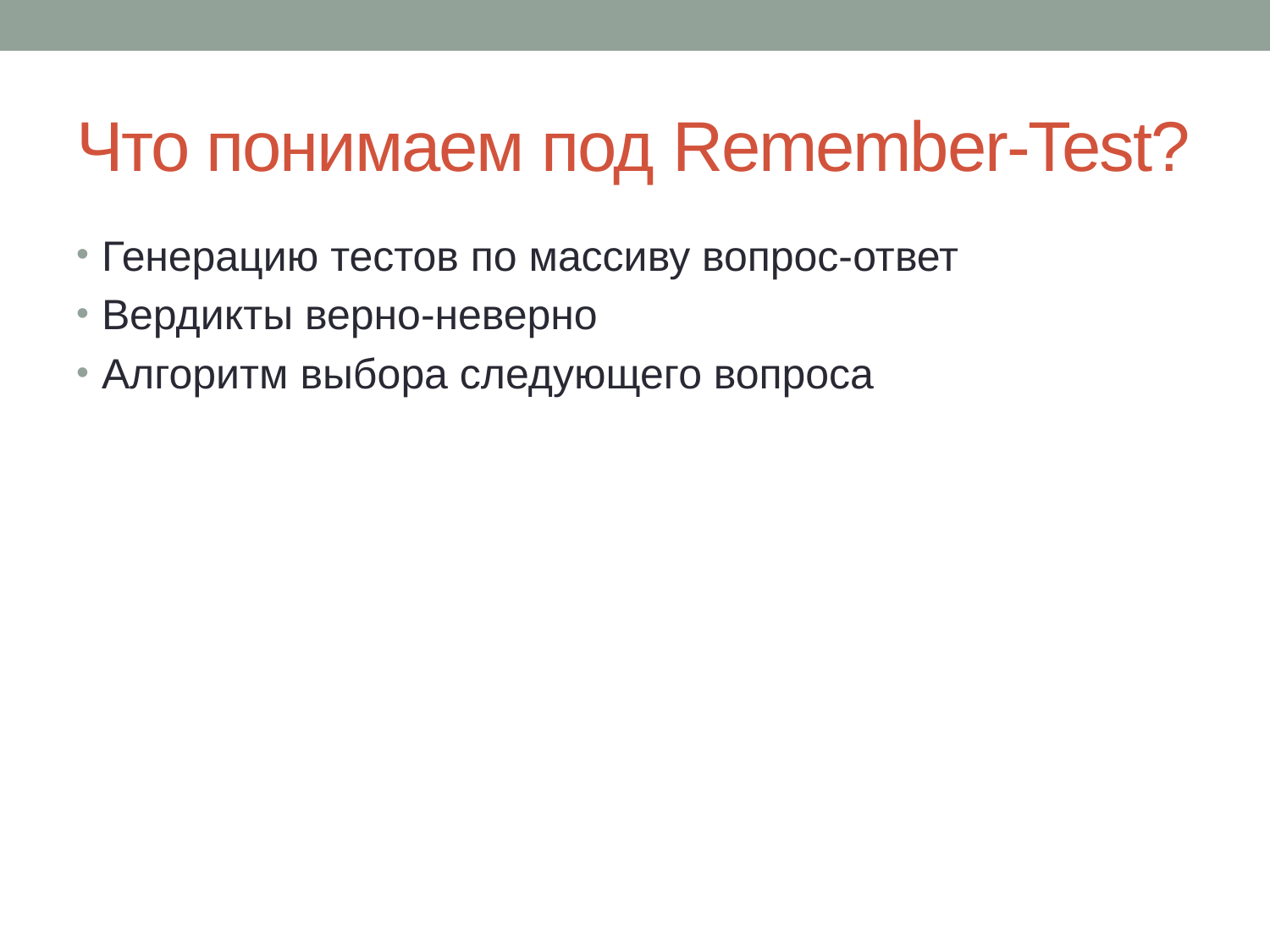

# Что понимаем под Remember-Test?
Генерацию тестов по массиву вопрос-ответ
Вердикты верно-неверно
Алгоритм выбора следующего вопроса